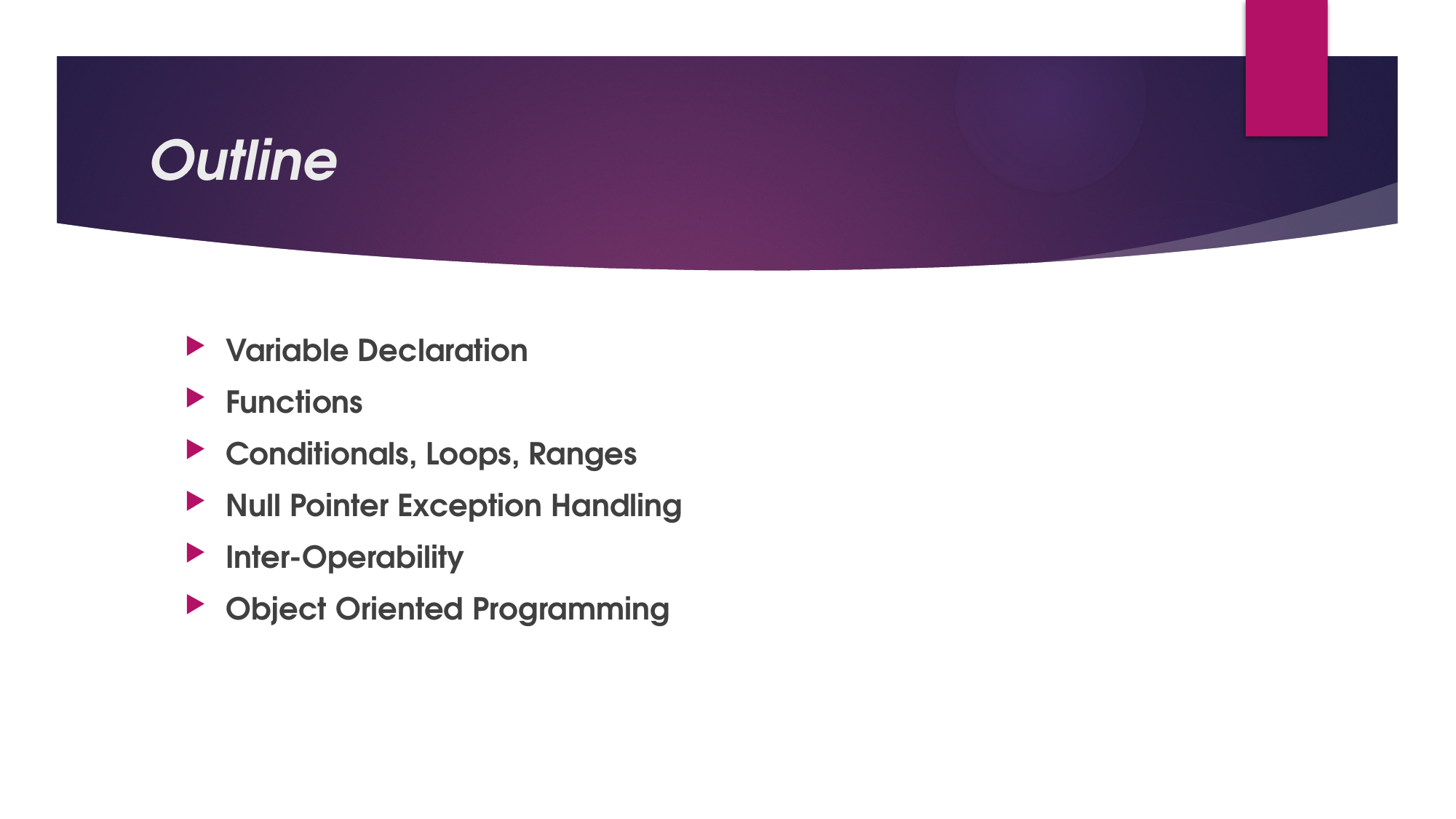

# Outline
Variable Declaration
Functions
Conditionals, Loops, Ranges
Null Pointer Exception Handling
Inter-Operability
Object Oriented Programming